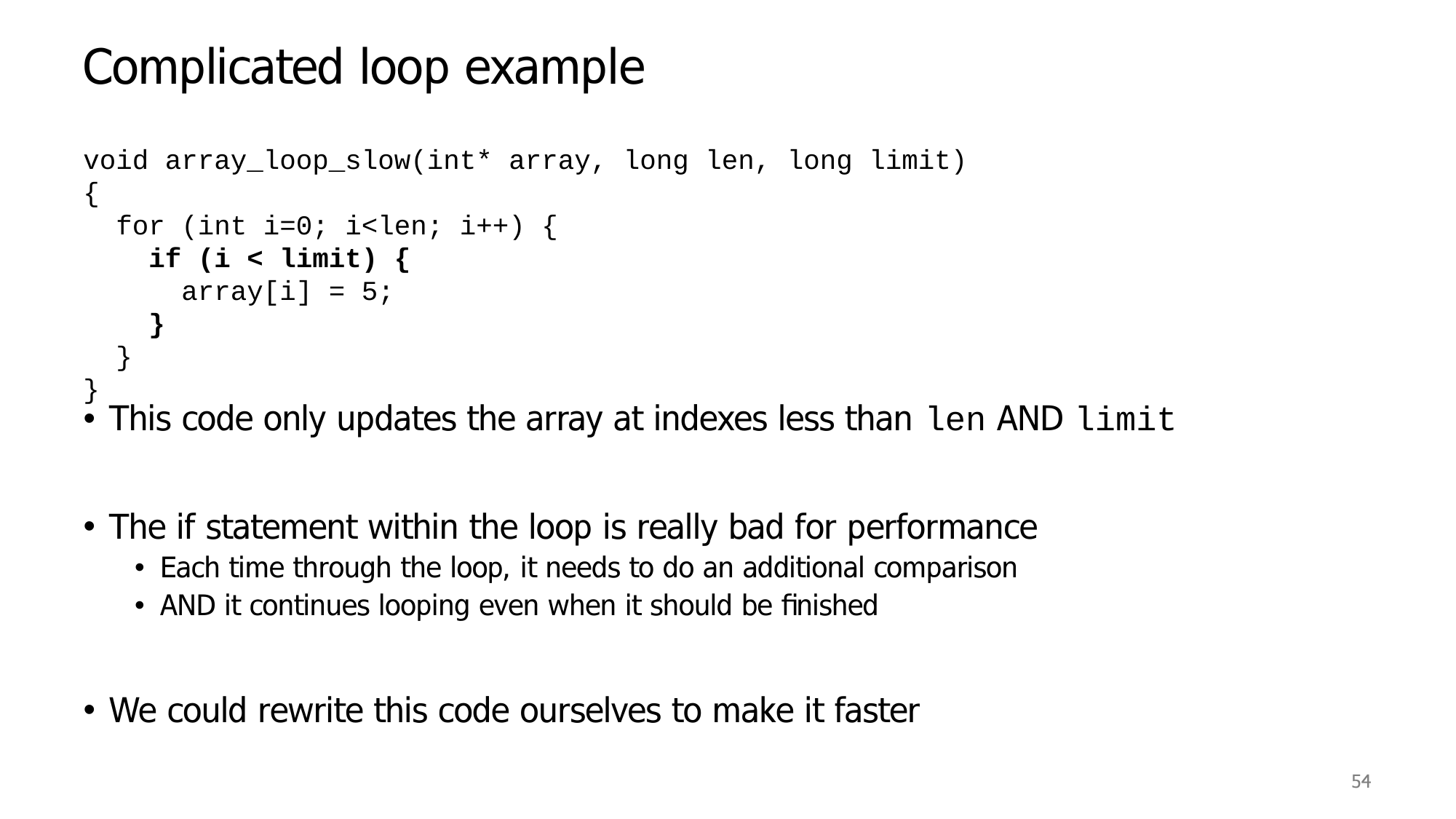

# Complicated loop example
void array_loop_slow(int* array, long len, long limit) {
  for (int i=0; i<len; i++) {
    if (i < limit) {
      array[i] = 5;
    }
  }
}
This code only updates the array at indexes less than len AND limit

The if statement within the loop is really bad for performance
Each time through the loop, it needs to do an additional comparison
AND it continues looping even when it should be finished

We could rewrite this code ourselves to make it faster

54